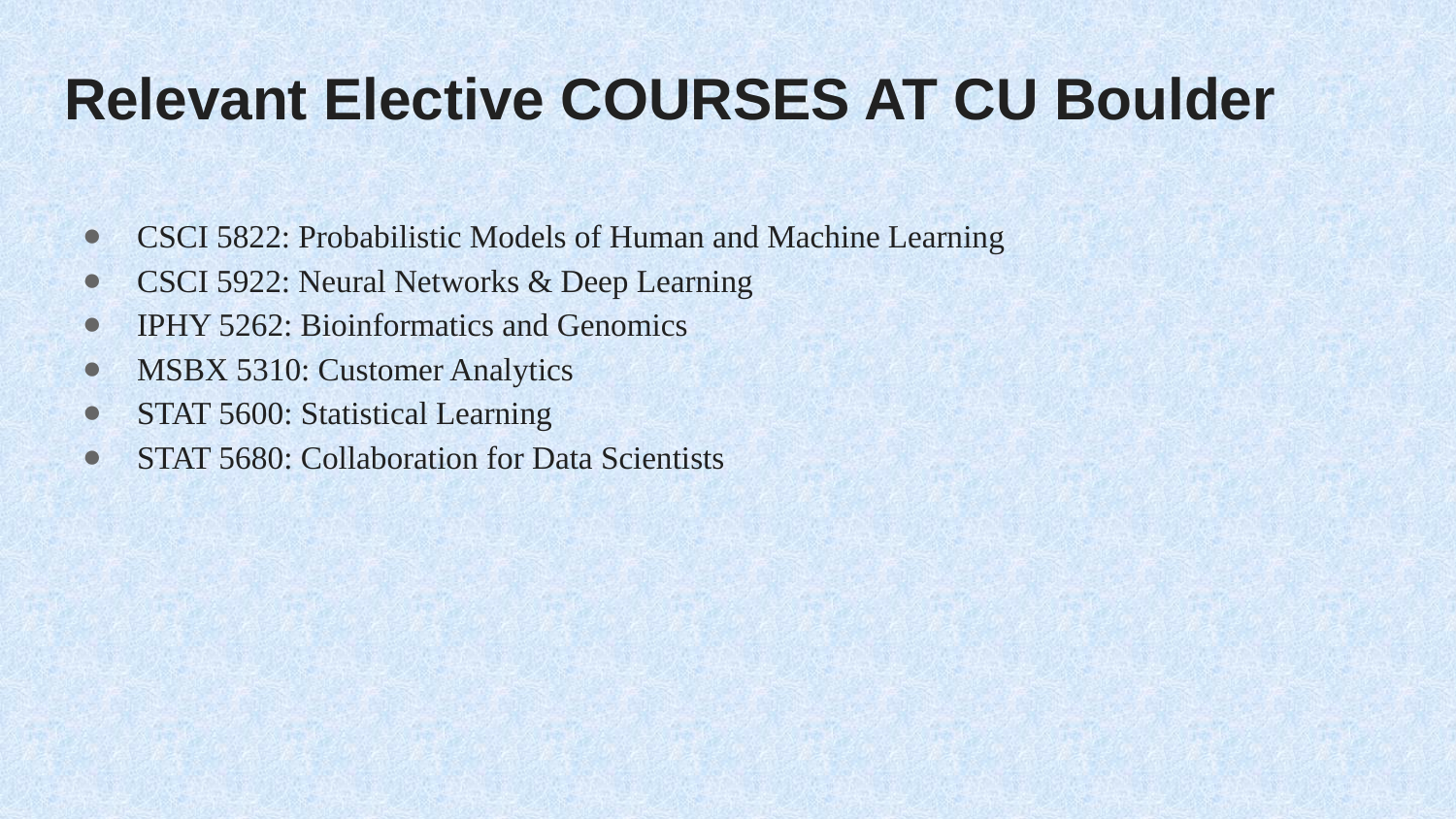

# Relevant Elective COURSES AT CU Boulder
CSCI 5822: Probabilistic Models of Human and Machine Learning
CSCI 5922: Neural Networks & Deep Learning
IPHY 5262: Bioinformatics and Genomics
MSBX 5310: Customer Analytics
STAT 5600: Statistical Learning
STAT 5680: Collaboration for Data Scientists